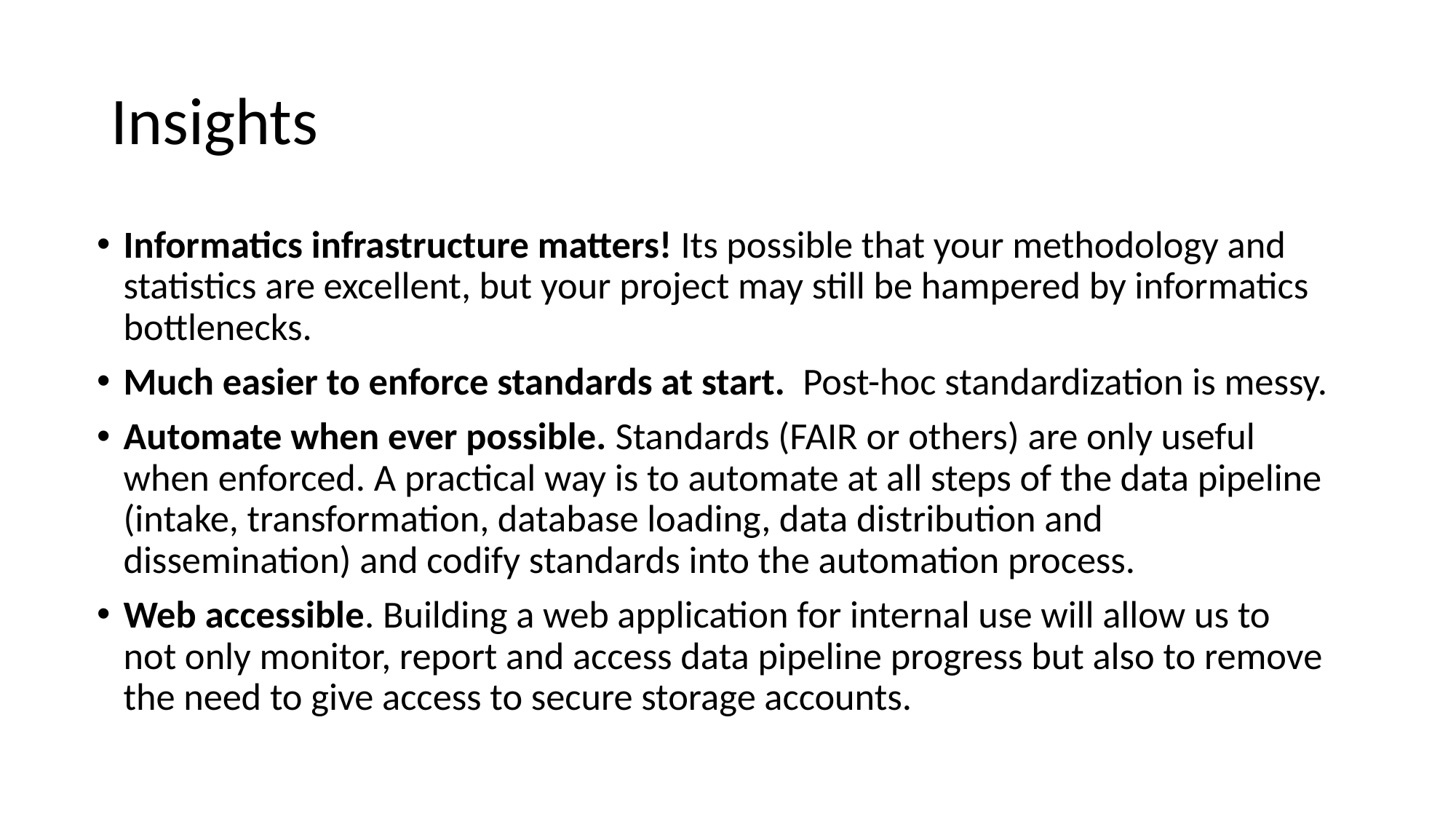

# Insights
Informatics infrastructure matters! Its possible that your methodology and statistics are excellent, but your project may still be hampered by informatics bottlenecks.
Much easier to enforce standards at start.  Post-hoc standardization is messy.
Automate when ever possible. Standards (FAIR or others) are only useful when enforced. A practical way is to automate at all steps of the data pipeline (intake, transformation, database loading, data distribution and dissemination) and codify standards into the automation process.
Web accessible. Building a web application for internal use will allow us to not only monitor, report and access data pipeline progress but also to remove the need to give access to secure storage accounts.